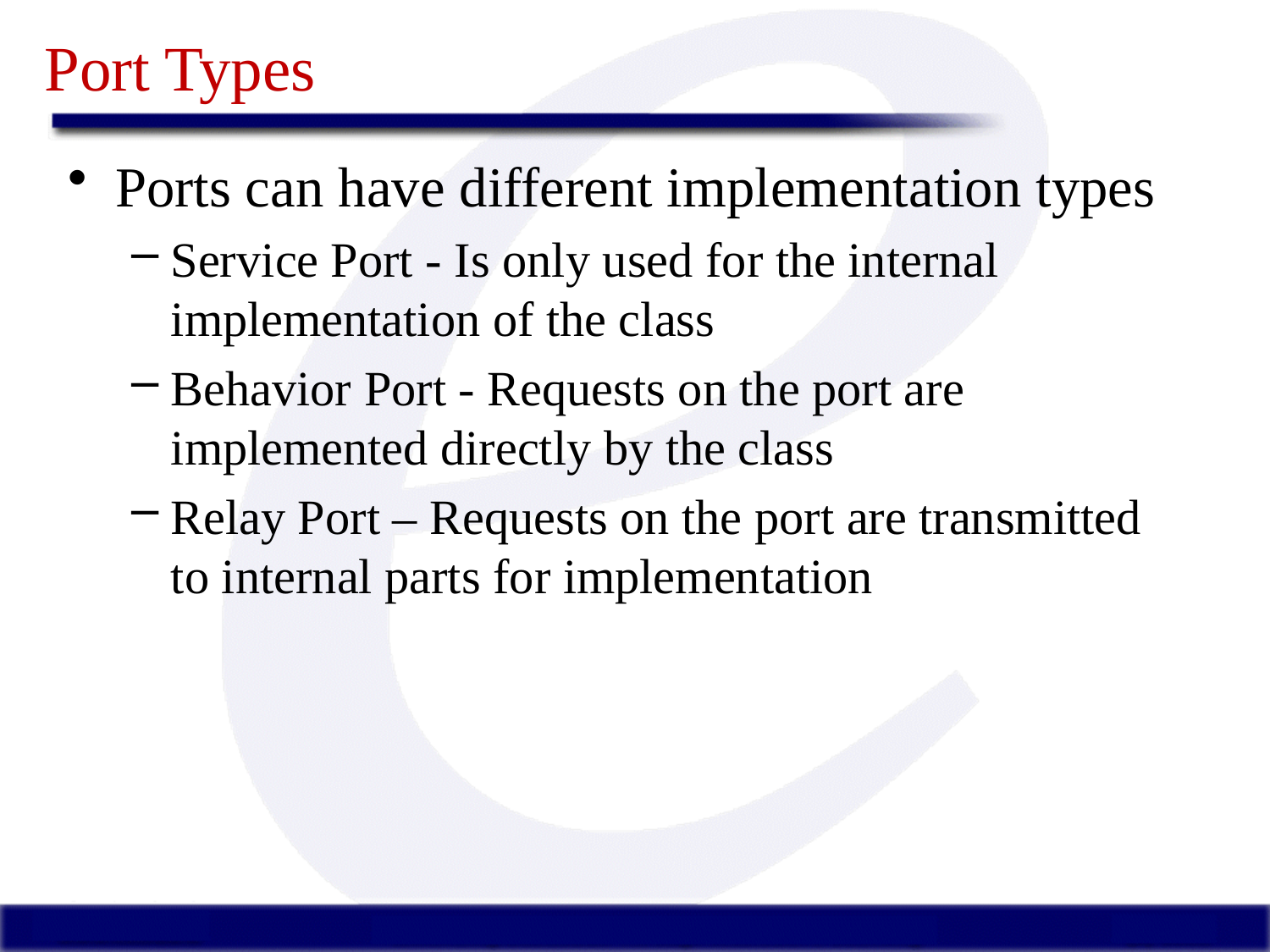

# Port Types
Ports can have different implementation types
Service Port - Is only used for the internal implementation of the class
Behavior Port - Requests on the port are implemented directly by the class
Relay Port – Requests on the port are transmitted to internal parts for implementation